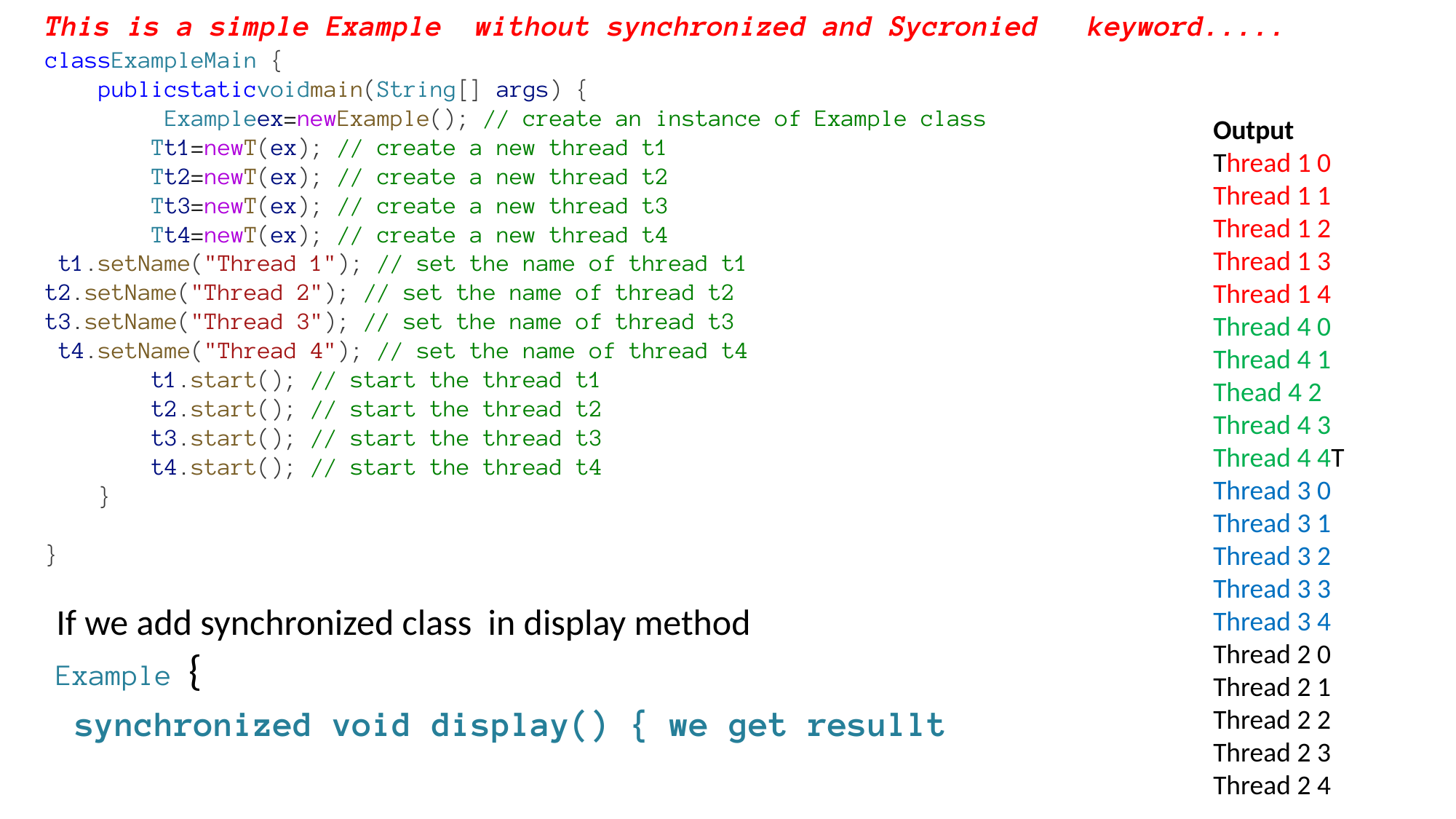

This is a simple Example  without synchronized and Sycronied   keyword.....
classExampleMain {
    publicstaticvoidmain(String[] args) {
         Exampleex=newExample(); // create an instance of Example class
        Tt1=newT(ex); // create a new thread t1
        Tt2=newT(ex); // create a new thread t2
        Tt3=newT(ex); // create a new thread t3
        Tt4=newT(ex); // create a new thread t4
 t1.setName("Thread 1"); // set the name of thread t1
t2.setName("Thread 2"); // set the name of thread t2
t3.setName("Thread 3"); // set the name of thread t3
 t4.setName("Thread 4"); // set the name of thread t4
        t1.start(); // start the thread t1
        t2.start(); // start the thread t2
        t3.start(); // start the thread t3
        t4.start(); // start the thread t4
    }

}
Output
Thread 1 0
Thread 1 1
Thread 1 2
Thread 1 3
Thread 1 4
Thread 4 0
Thread 4 1
Thead 4 2
Thread 4 3
Thread 4 4T
Thread 3 0
Thread 3 1
Thread 3 2
Thread 3 3
Thread 3 4
Thread 2 0
Thread 2 1
Thread 2 2
Thread 2 3
Thread 2 4
If we add synchronized class  in display method
Example {
  synchronized void display() { we get resullt